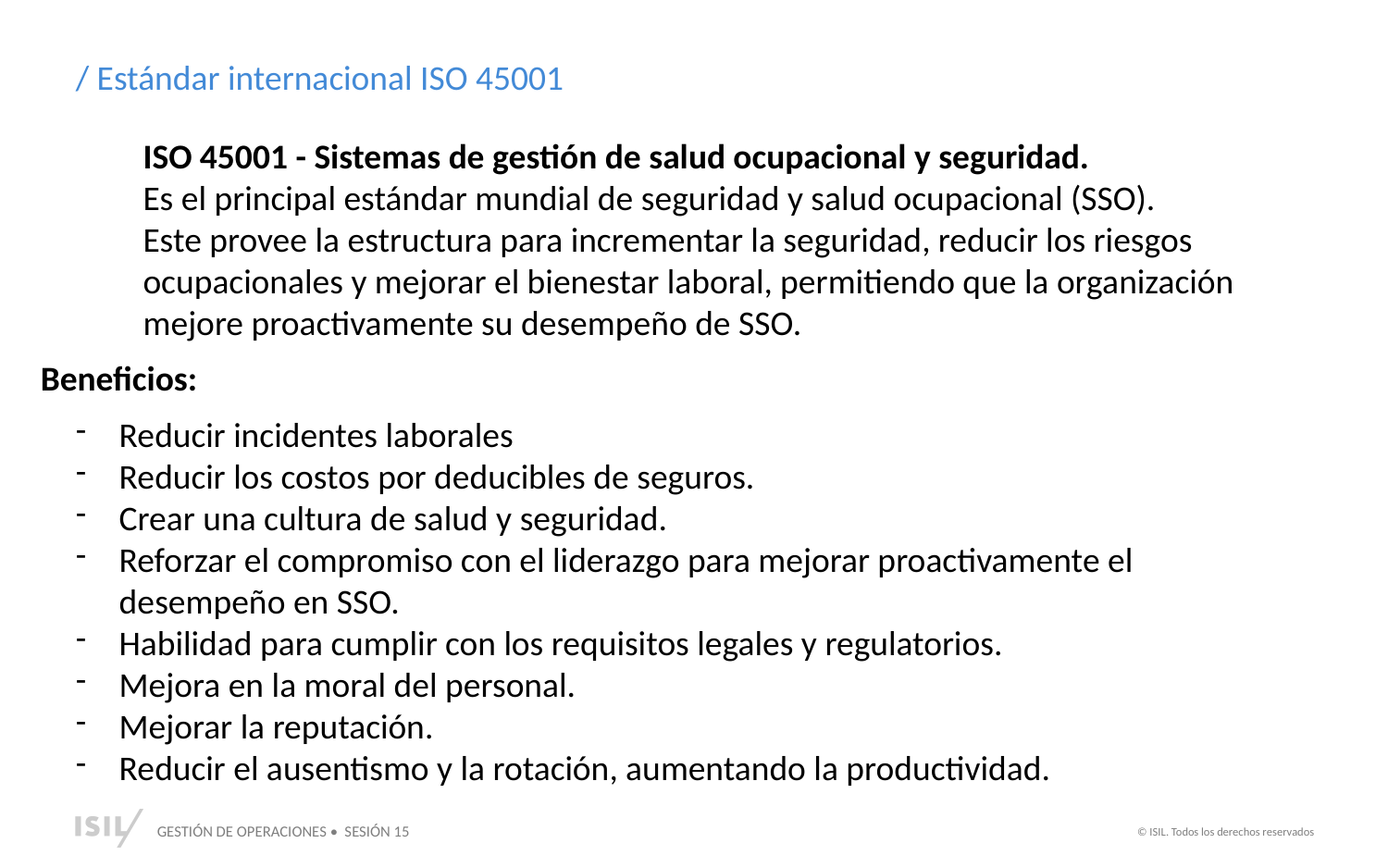

/ Estándar internacional ISO 45001
ISO 45001 - Sistemas de gestión de salud ocupacional y seguridad.
Es el principal estándar mundial de seguridad y salud ocupacional (SSO).
Este provee la estructura para incrementar la seguridad, reducir los riesgos ocupacionales y mejorar el bienestar laboral, permitiendo que la organización mejore proactivamente su desempeño de SSO.
Beneficios:
Reducir incidentes laborales
Reducir los costos por deducibles de seguros.
Crear una cultura de salud y seguridad.
Reforzar el compromiso con el liderazgo para mejorar proactivamente el desempeño en SSO.
Habilidad para cumplir con los requisitos legales y regulatorios.
Mejora en la moral del personal.
Mejorar la reputación.
Reducir el ausentismo y la rotación, aumentando la productividad.